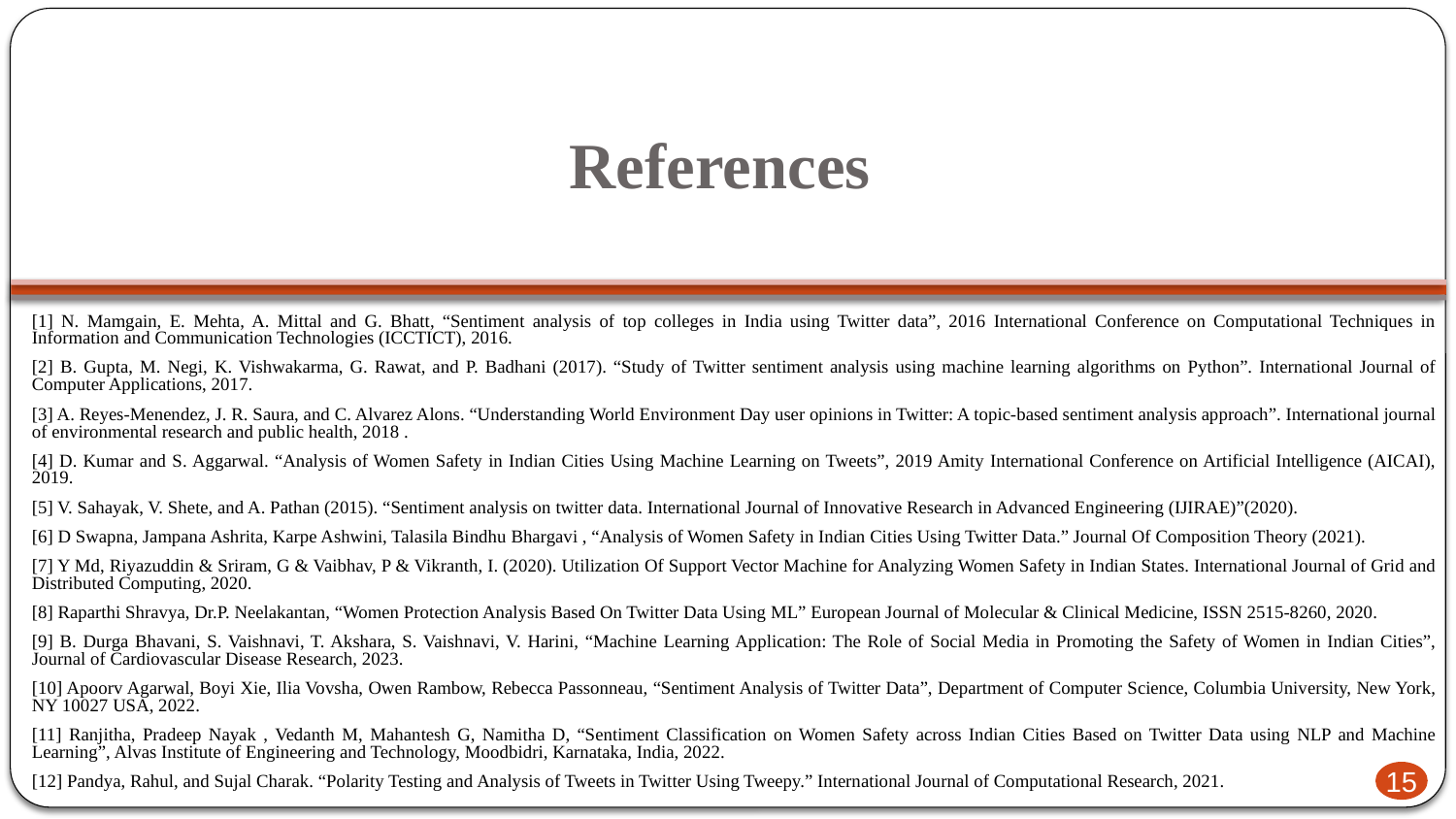

# References
[1] N. Mamgain, E. Mehta, A. Mittal and G. Bhatt, “Sentiment analysis of top colleges in India using Twitter data”, 2016 International Conference on Computational Techniques in Information and Communication Technologies (ICCTICT), 2016.
[2] B. Gupta, M. Negi, K. Vishwakarma, G. Rawat, and P. Badhani (2017). “Study of Twitter sentiment analysis using machine learning algorithms on Python”. International Journal of Computer Applications, 2017.
[3] A. Reyes-Menendez, J. R. Saura, and C. Alvarez Alons. “Understanding World Environment Day user opinions in Twitter: A topic-based sentiment analysis approach”. International journal of environmental research and public health, 2018 .
[4] D. Kumar and S. Aggarwal. “Analysis of Women Safety in Indian Cities Using Machine Learning on Tweets”, 2019 Amity International Conference on Artificial Intelligence (AICAI), 2019.
[5] V. Sahayak, V. Shete, and A. Pathan (2015). “Sentiment analysis on twitter data. International Journal of Innovative Research in Advanced Engineering (IJIRAE)”(2020).
[6] D Swapna, Jampana Ashrita, Karpe Ashwini, Talasila Bindhu Bhargavi , “Analysis of Women Safety in Indian Cities Using Twitter Data.” Journal Of Composition Theory (2021).
[7] Y Md, Riyazuddin & Sriram, G & Vaibhav, P & Vikranth, I. (2020). Utilization Of Support Vector Machine for Analyzing Women Safety in Indian States. International Journal of Grid and Distributed Computing, 2020.
[8] Raparthi Shravya, Dr.P. Neelakantan, “Women Protection Analysis Based On Twitter Data Using ML” European Journal of Molecular & Clinical Medicine, ISSN 2515-8260, 2020.
[9] B. Durga Bhavani, S. Vaishnavi, T. Akshara, S. Vaishnavi, V. Harini, “Machine Learning Application: The Role of Social Media in Promoting the Safety of Women in Indian Cities”, Journal of Cardiovascular Disease Research, 2023.
[10] Apoorv Agarwal, Boyi Xie, Ilia Vovsha, Owen Rambow, Rebecca Passonneau, “Sentiment Analysis of Twitter Data”, Department of Computer Science, Columbia University, New York, NY 10027 USA, 2022.
[11] Ranjitha, Pradeep Nayak , Vedanth M, Mahantesh G, Namitha D, “Sentiment Classification on Women Safety across Indian Cities Based on Twitter Data using NLP and Machine Learning”, Alvas Institute of Engineering and Technology, Moodbidri, Karnataka, India, 2022.
[12] Pandya, Rahul, and Sujal Charak. “Polarity Testing and Analysis of Tweets in Twitter Using Tweepy.” International Journal of Computational Research, 2021.

15